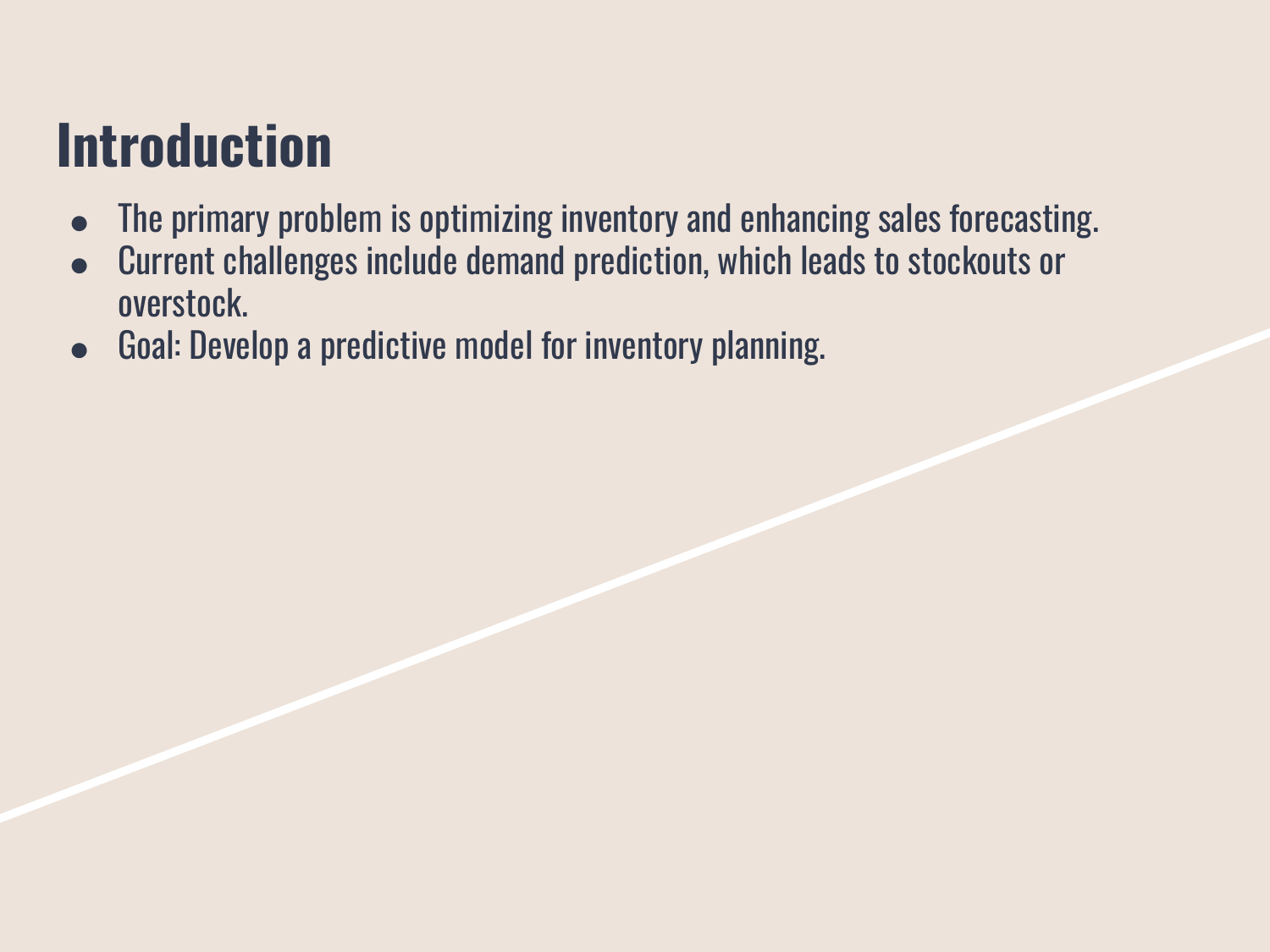

# Introduction
The primary problem is optimizing inventory and enhancing sales forecasting.
Current challenges include demand prediction, which leads to stockouts or overstock.
Goal: Develop a predictive model for inventory planning.